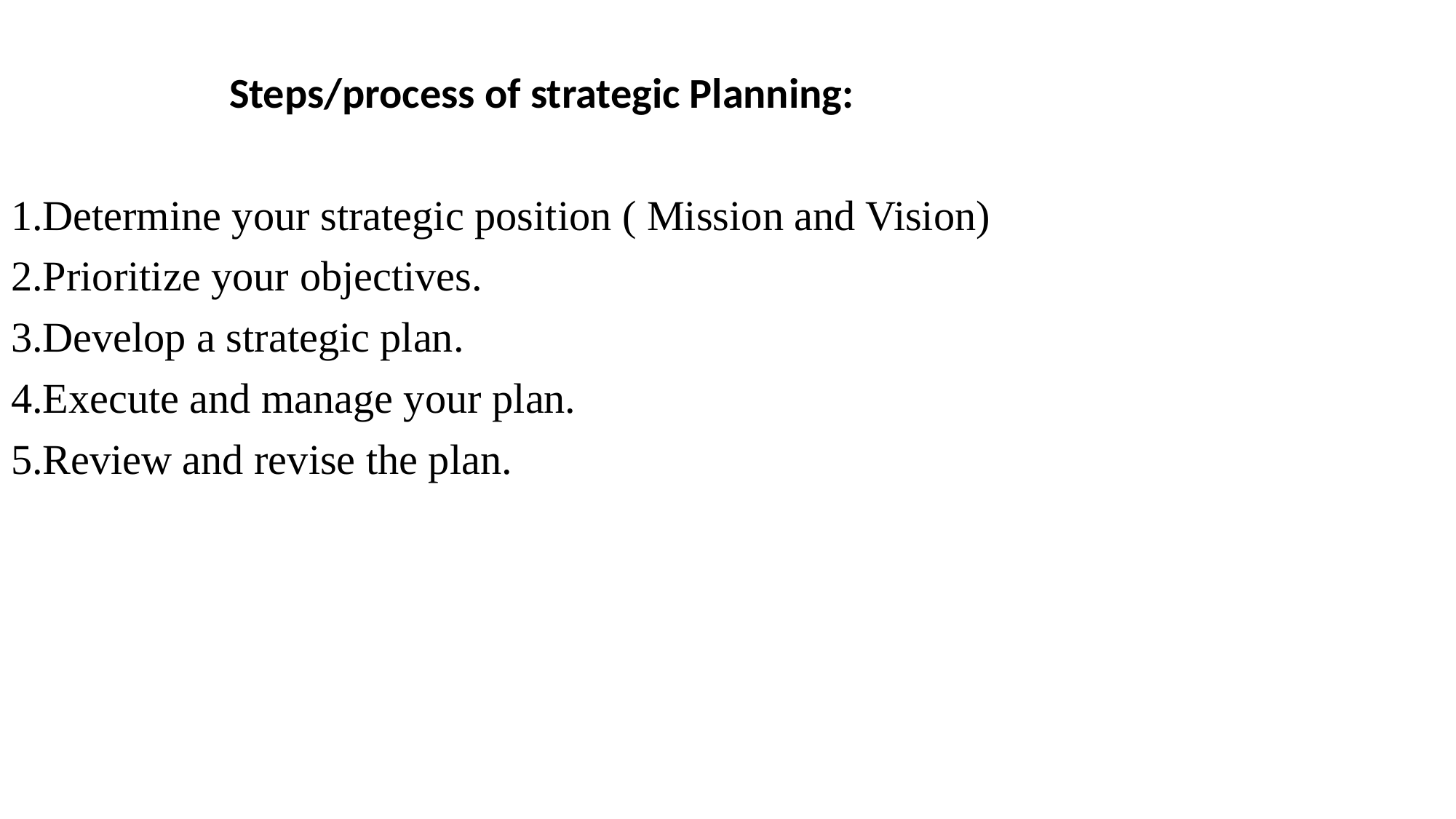

Steps/process of strategic Planning:

1.Determine your strategic position ( Mission and Vision)
2.Prioritize your objectives.
3.Develop a strategic plan.
4.Execute and manage your plan.
5.Review and revise the plan.